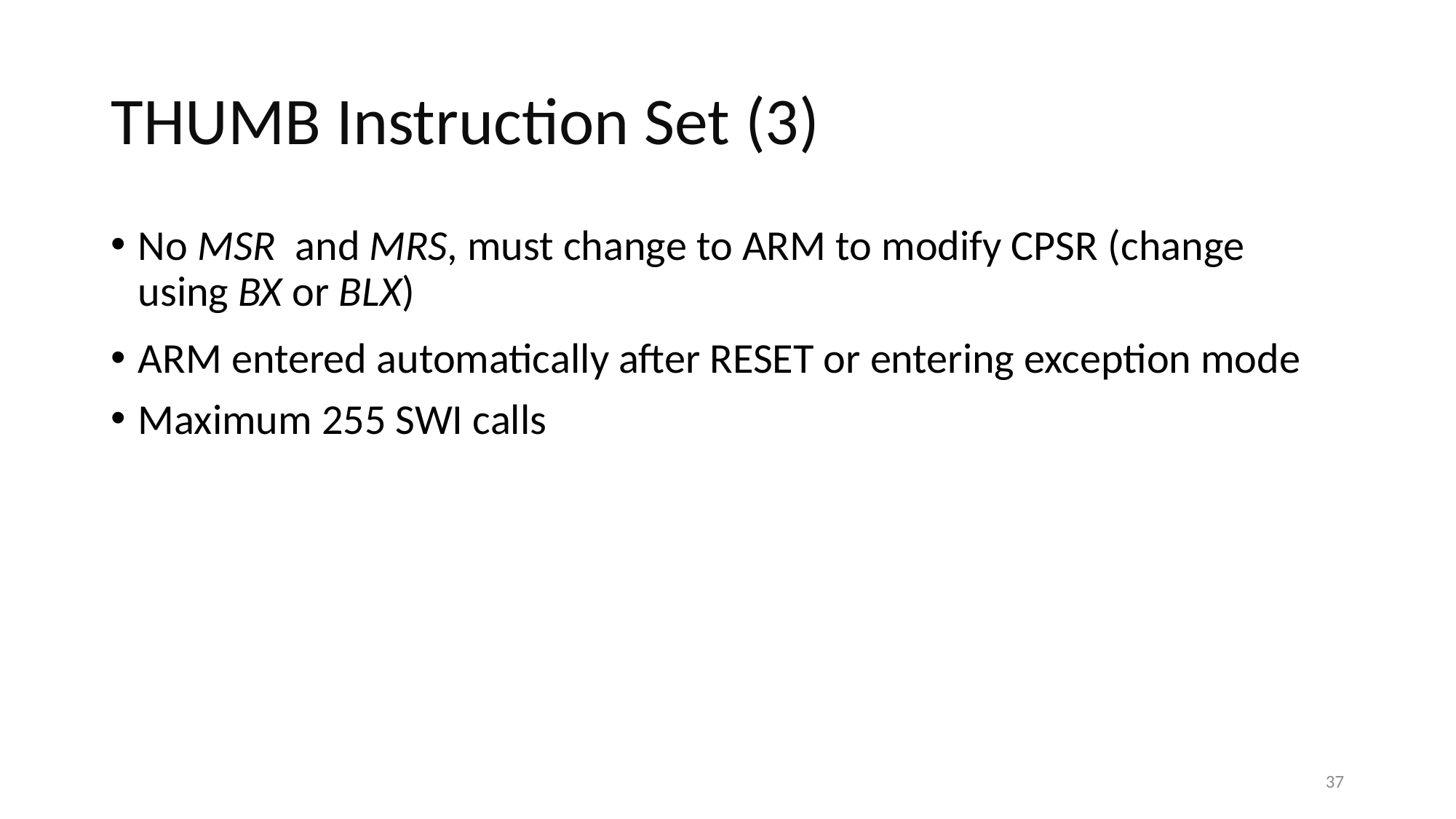

# THUMB Instruction Set (3)
No MSR  and MRS, must change to ARM to modify CPSR (change using BX or BLX)
ARM entered automatically after RESET or entering exception mode
Maximum 255 SWI calls
37